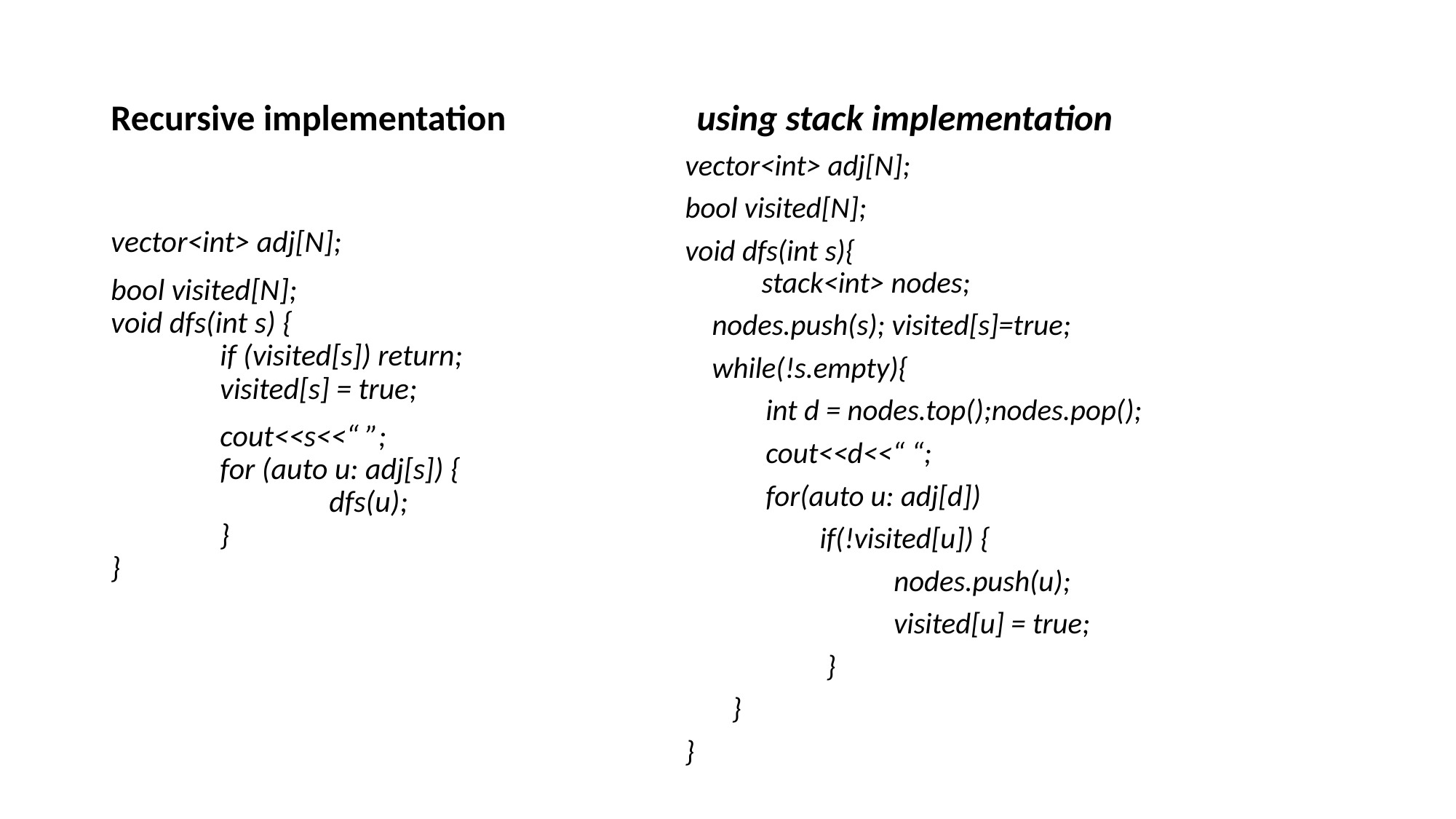

Recursive implementation
using stack implementation
vector<int> adj[N];
bool visited[N];
void dfs(int s){
	stack<int> nodes;
    nodes.push(s); visited[s]=true;
    while(!s.empty){
            int d = nodes.top();nodes.pop();
            cout<<d<<“ “;
            for(auto u: adj[d])
                    if(!visited[u]) {
                               nodes.push(u);
                               visited[u] = true;
                     }
       }
}

vector<int> adj[N];
bool visited[N];
void dfs(int s) {
	if (visited[s]) return;
	visited[s] = true;
	cout<<s<<“ ”;
	for (auto u: adj[s]) {
		dfs(u);
	}
}